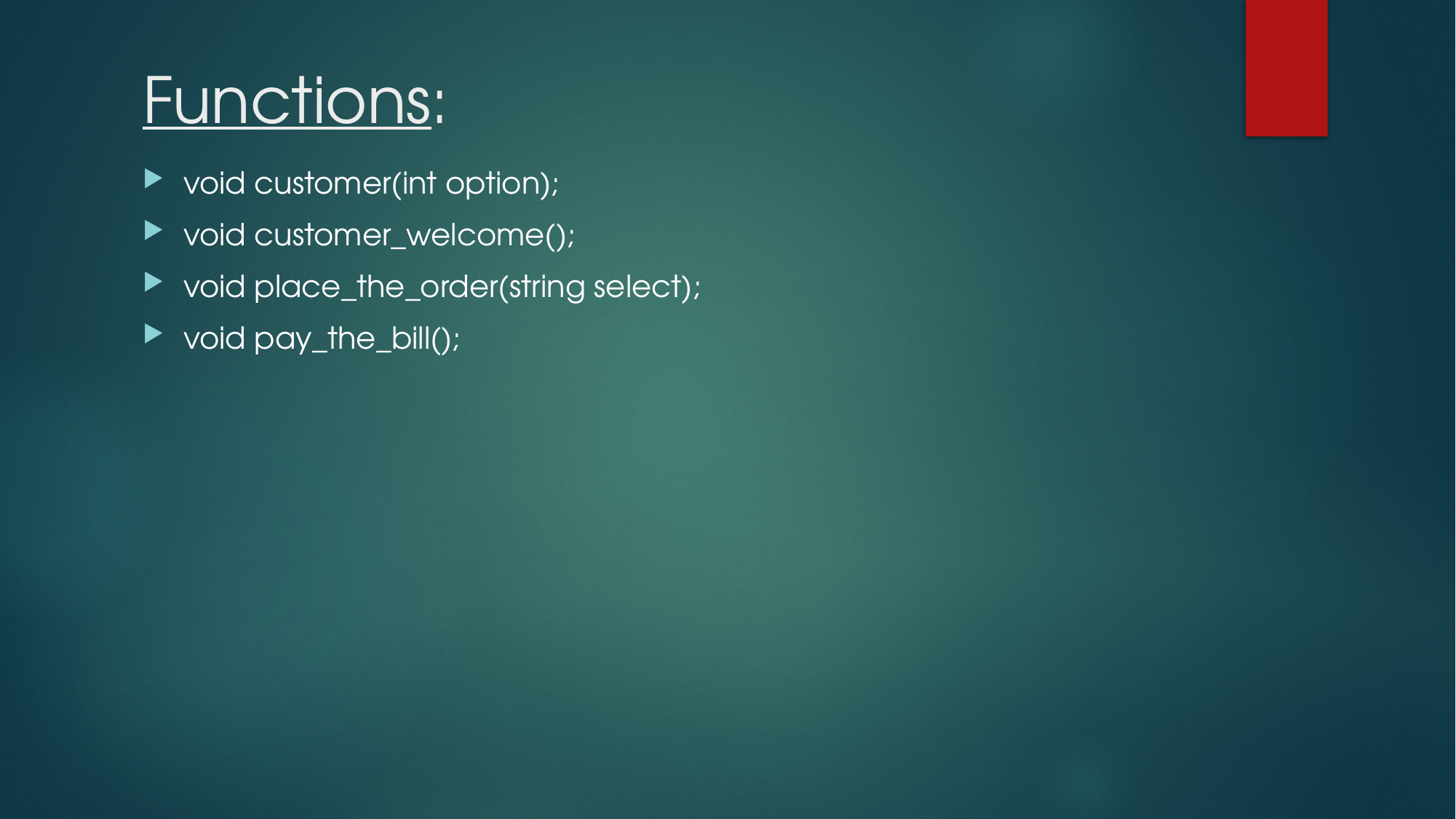

# Functions:
void customer(int option);
void customer_welcome();
void place_the_order(string select);
void pay_the_bill();